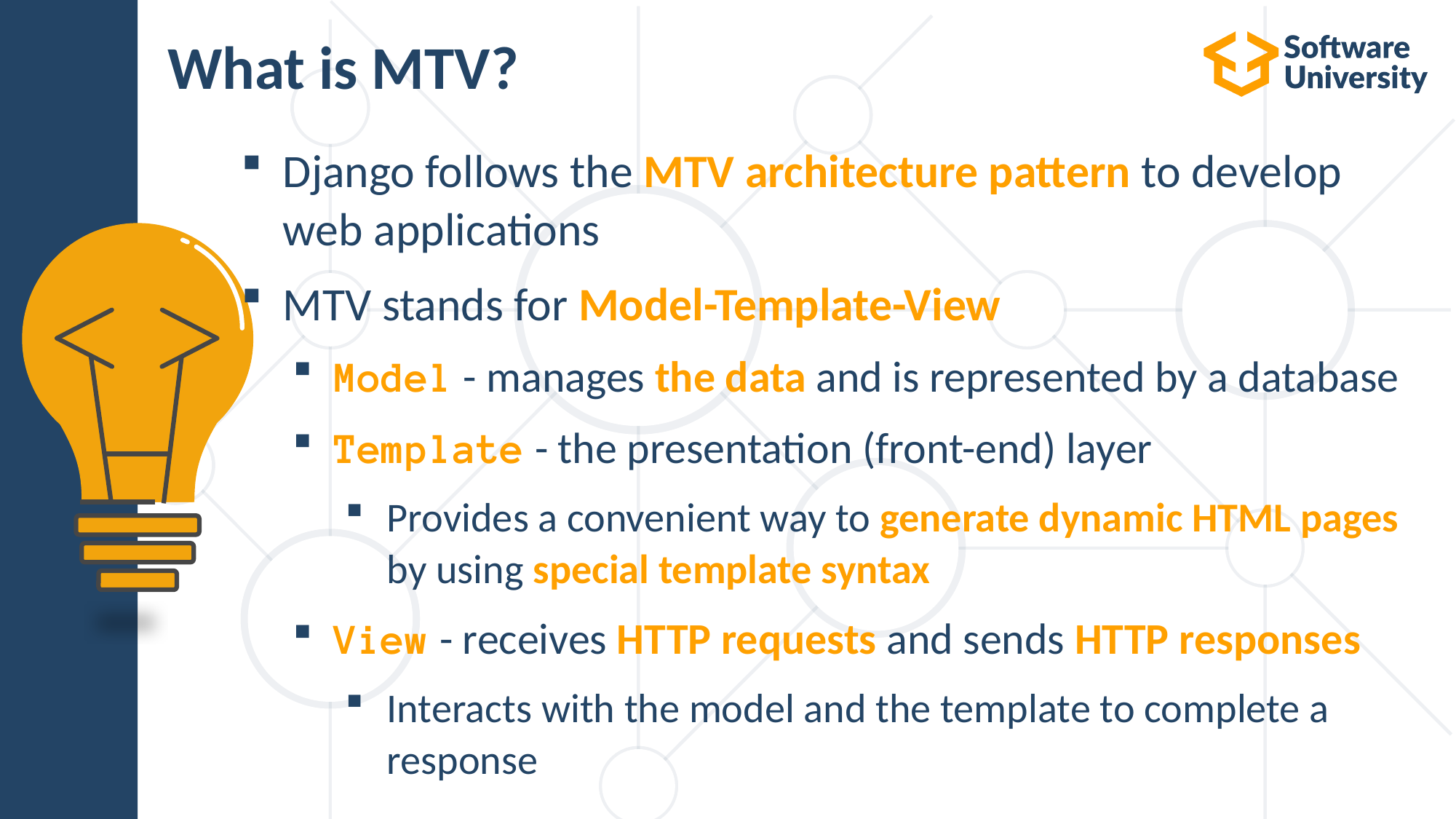

# What is MTV?
Django follows the MTV architecture pattern to develop web applications
MTV stands for Model-Template-View
Model - manages the data and is represented by a database
Template - the presentation (front-end) layer
Provides a convenient way to generate dynamic HTML pages by using special template syntax
View - receives HTTP requests and sends HTTP responses
Interacts with the model and the template to complete a response